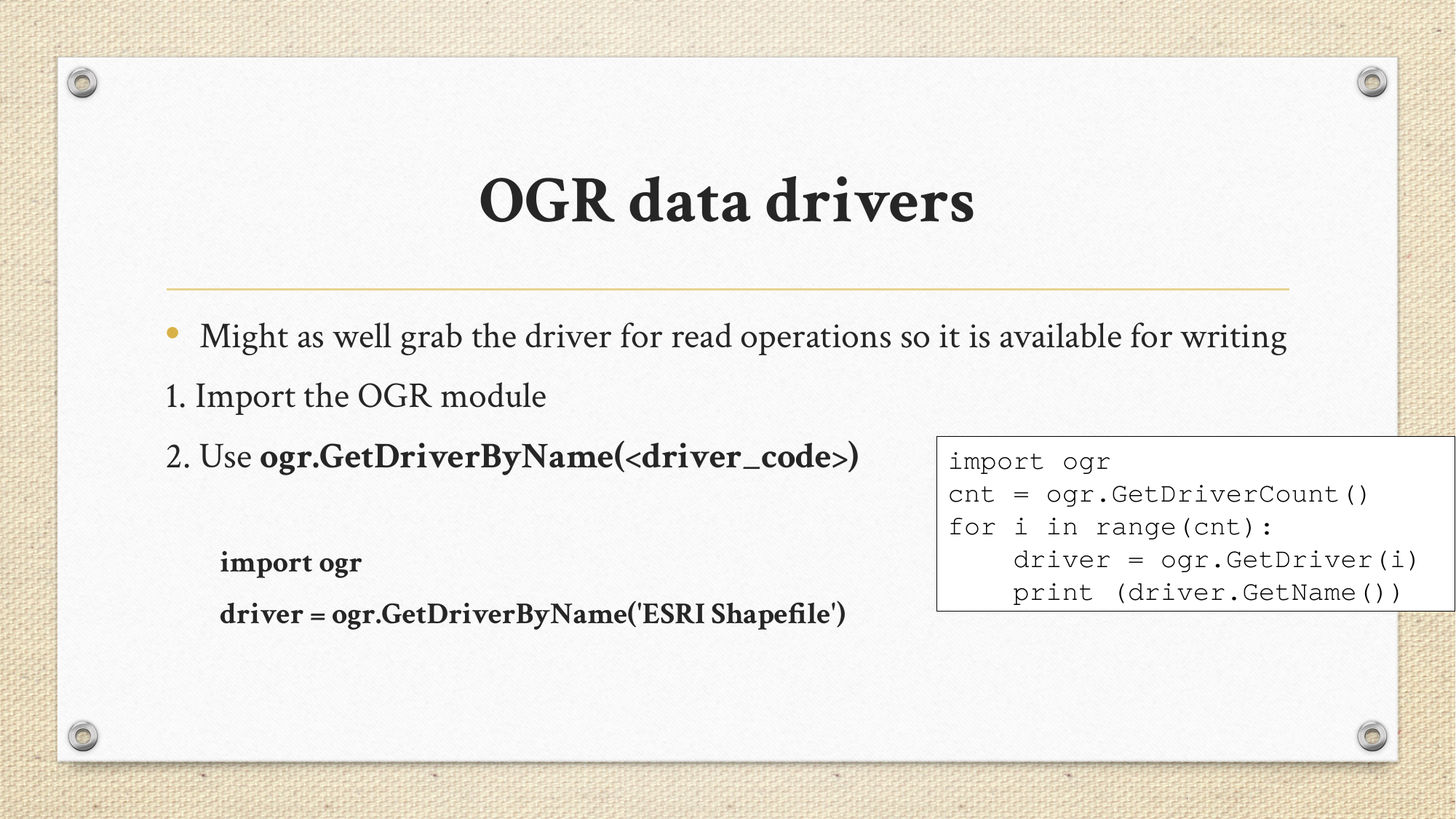

# OGR data drivers
Might as well grab the driver for read operations so it is available for writing
1. Import the OGR module
2. Use ogr.GetDriverByName(<driver_code>)

import ogr
driver = ogr.GetDriverByName('ESRI Shapefile')
import ogr
cnt = ogr.GetDriverCount()
for i in range(cnt):
    driver = ogr.GetDriver(i)
    print (driver.GetName())